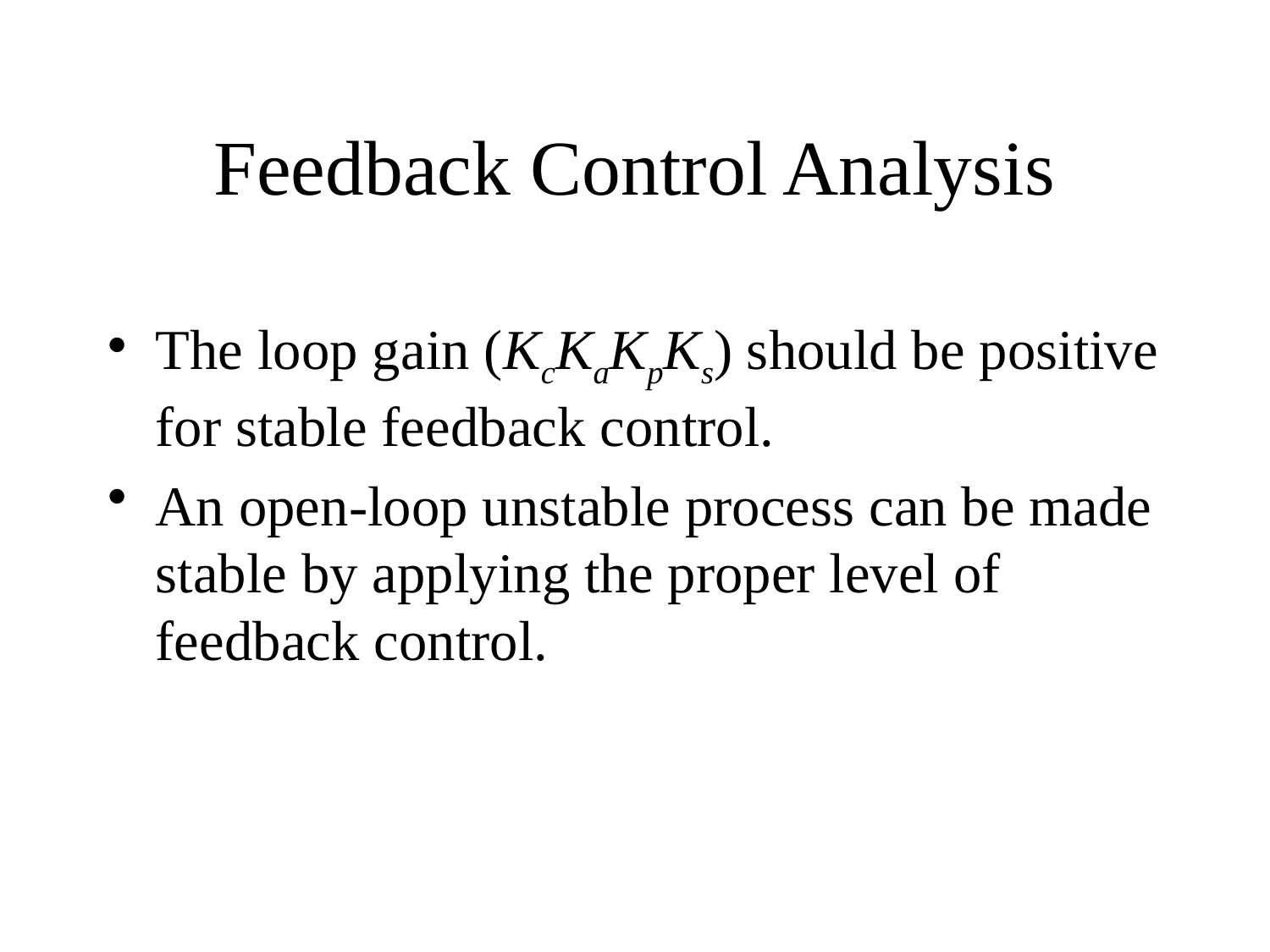

# Feedback Control Analysis
The loop gain (KcKaKpKs) should be positive for stable feedback control.
An open-loop unstable process can be made stable by applying the proper level of feedback control.